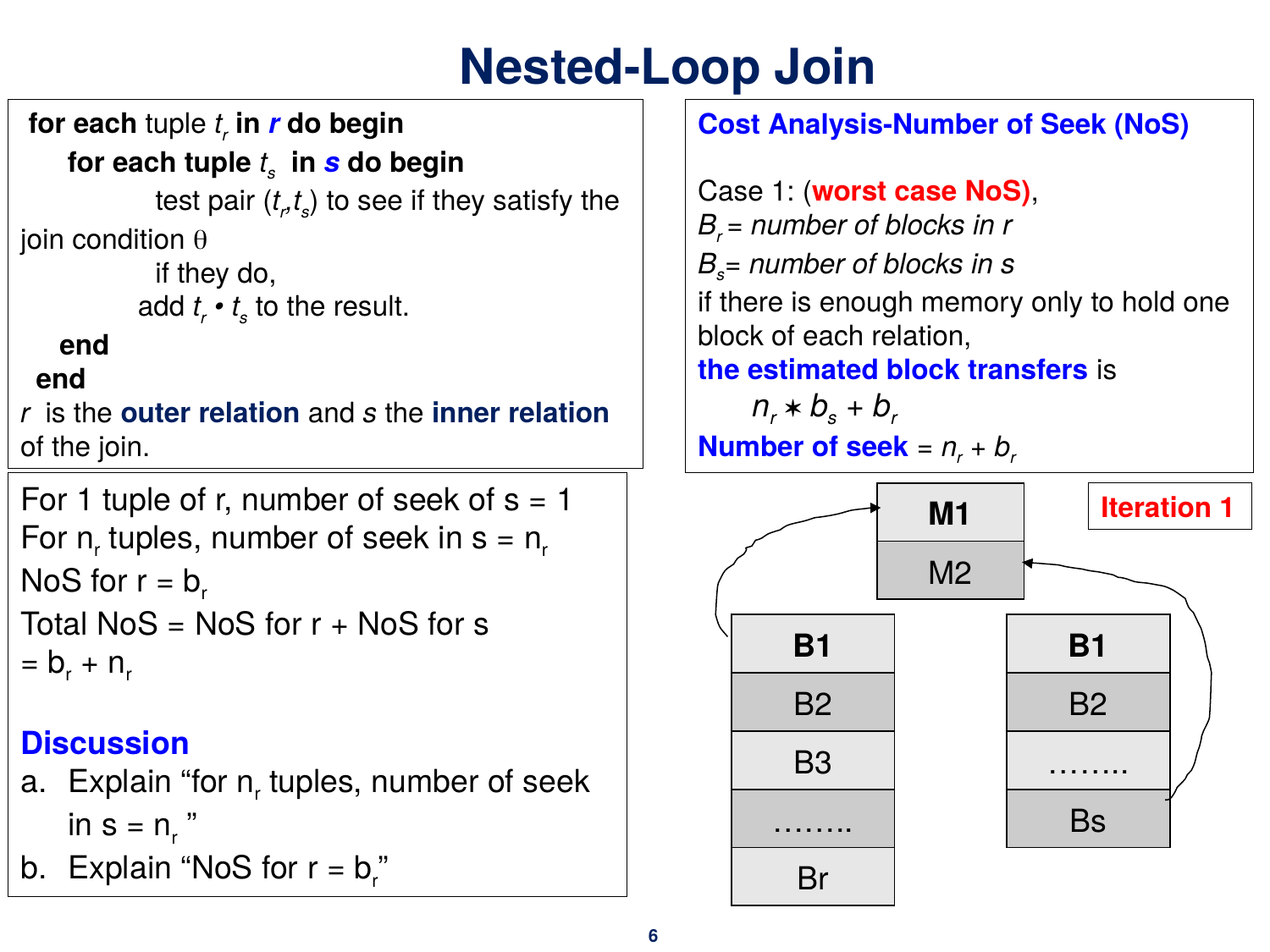

# Nested-Loop Join
 for each tuple tr in r do begin
      for each tuple ts  in s do begin
	 test pair (tr,ts) to see if they satisfy the join condition θ
	 if they do,
               add tr • ts to the result.
     end
  end
r  is the outer relation and s the inner relation of the join.
Cost Analysis-Number of Seek (NoS)

Case 1: (worst case NoS),
Br = number of blocks in r
Bs= number of blocks in s
if there is enough memory only to hold one block of each relation,
the estimated block transfers is
       nr ∗ bs + br
Number of seek = nr + br
For 1 tuple of r, number of seek of s = 1
For nr tuples, number of seek in s = nr
NoS for r = br
Total NoS = NoS for r + NoS for s
= br + nr

Discussion
Explain “for nr tuples, number of seek in s = nr ”
Explain “NoS for r = br”
| M1 |
| --- |
| M2 |
Iteration 1

| B1 |
| --- |
| B2 |
| B3 |
| …….. |
| Br |
| B1 |
| --- |
| B2 |
| …….. |
| Bs |